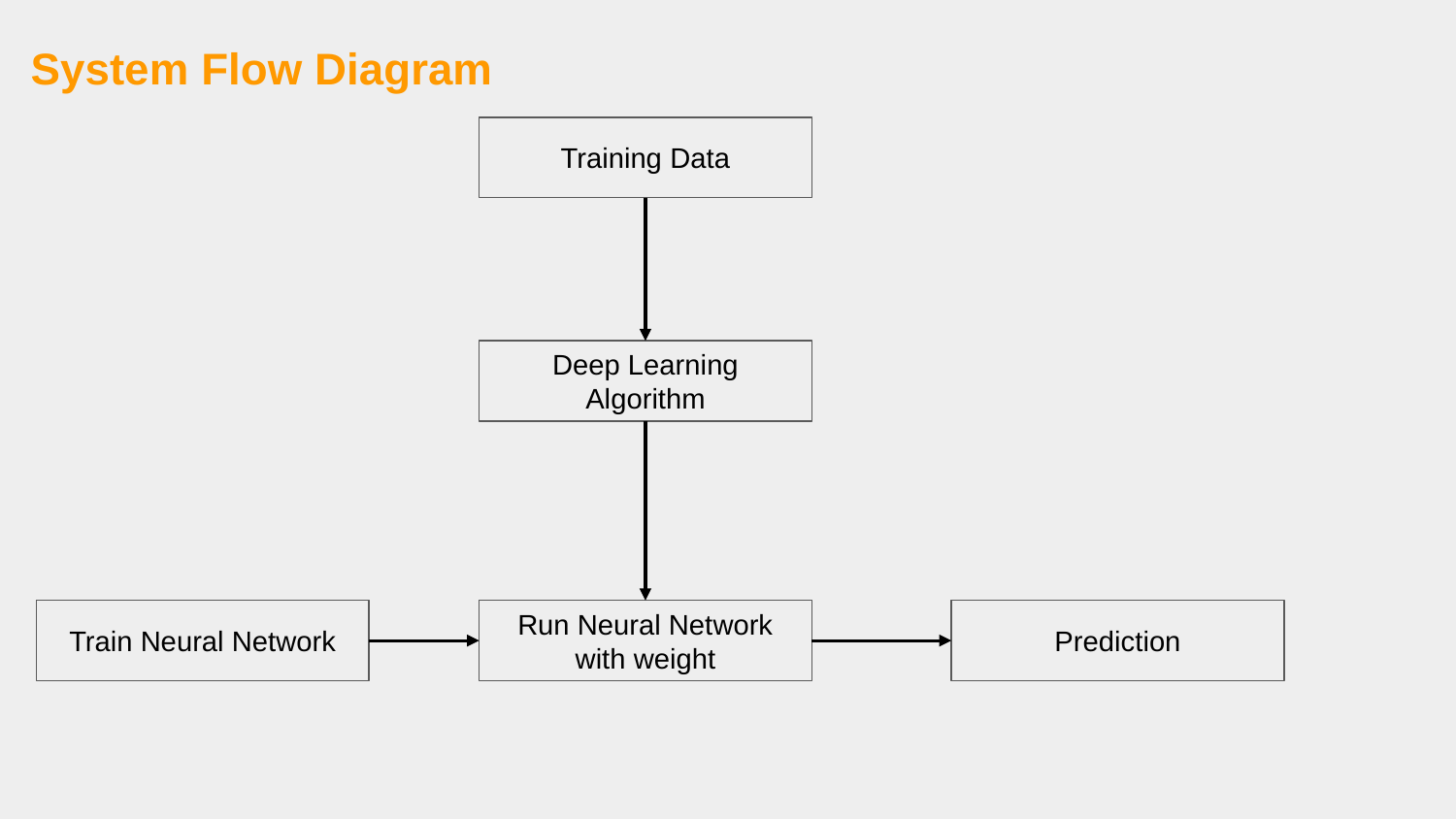

# System Flow Diagram
Training Data

Deep Learning Algorithm
Train Neural Network
Run Neural Network with weight
Prediction